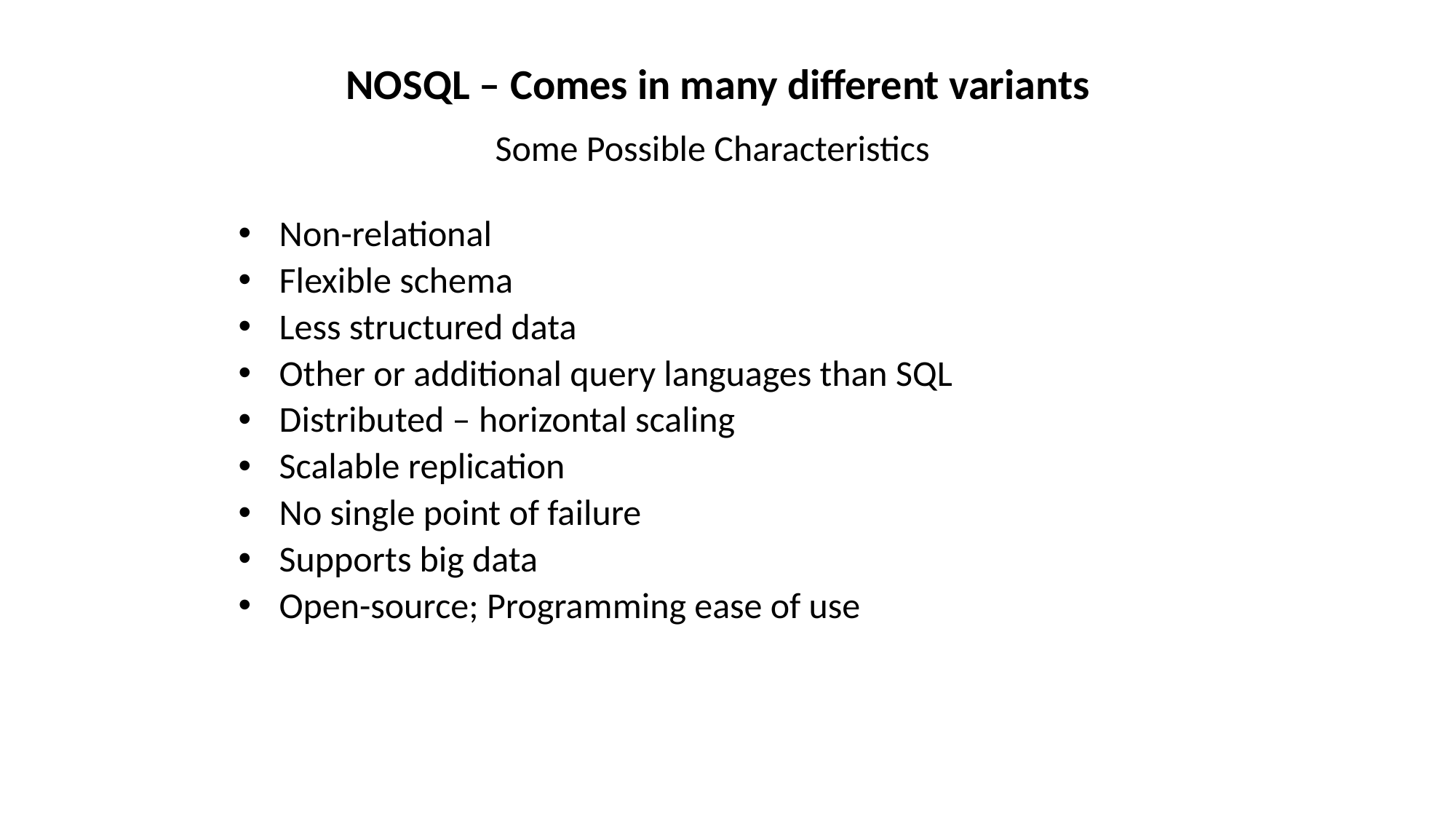

NOSQL – Comes in many different variants
# Some Possible Characteristics
Non-relational
Flexible schema
Less structured data
Other or additional query languages than SQL
Distributed – horizontal scaling
Scalable replication
No single point of failure
Supports big data
Open-source; Programming ease of use